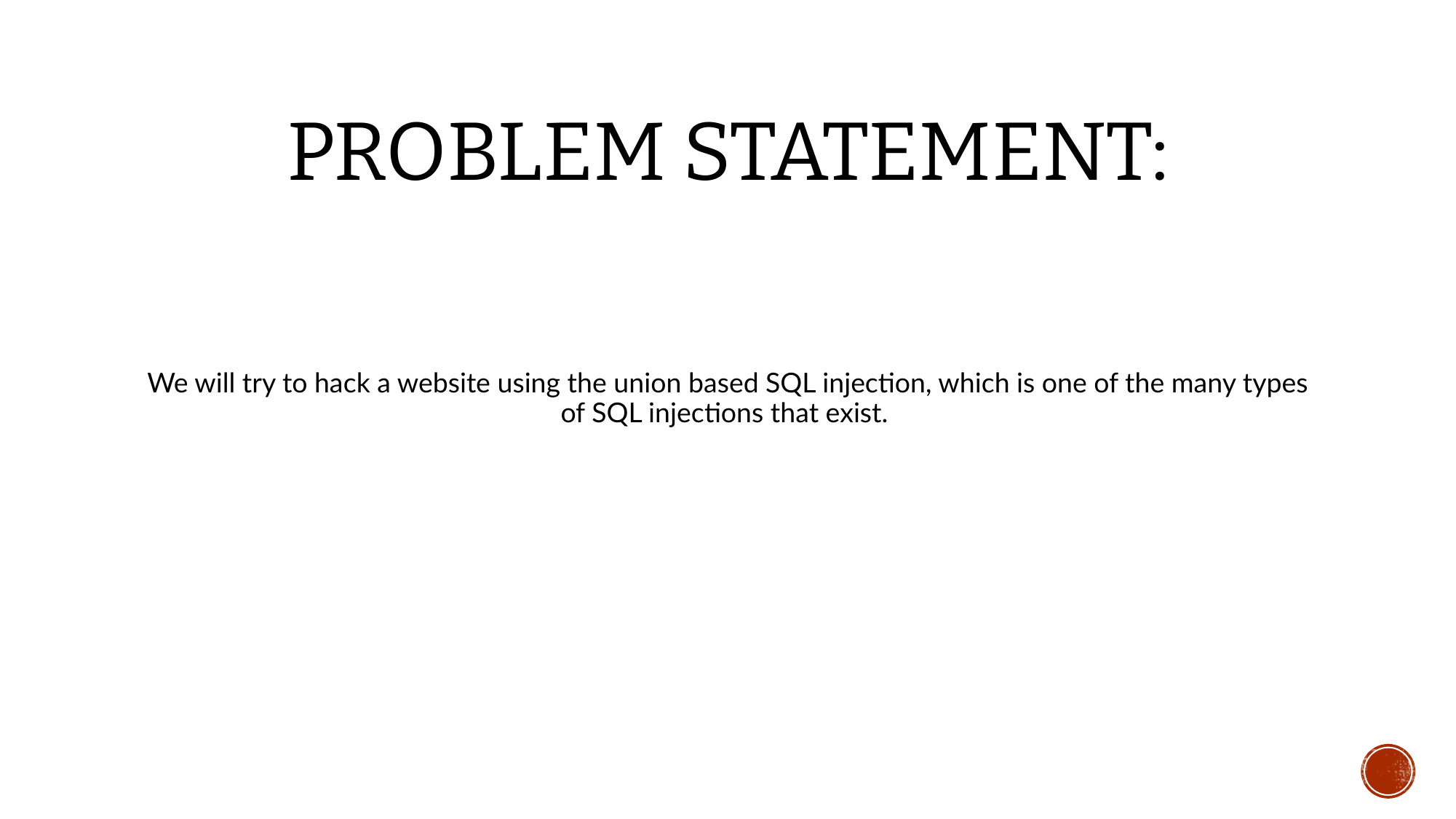

# PROBLEM STATEMENT:

We will try to hack a website using the union based SQL injection, which is one of the many types of SQL injections that exist.